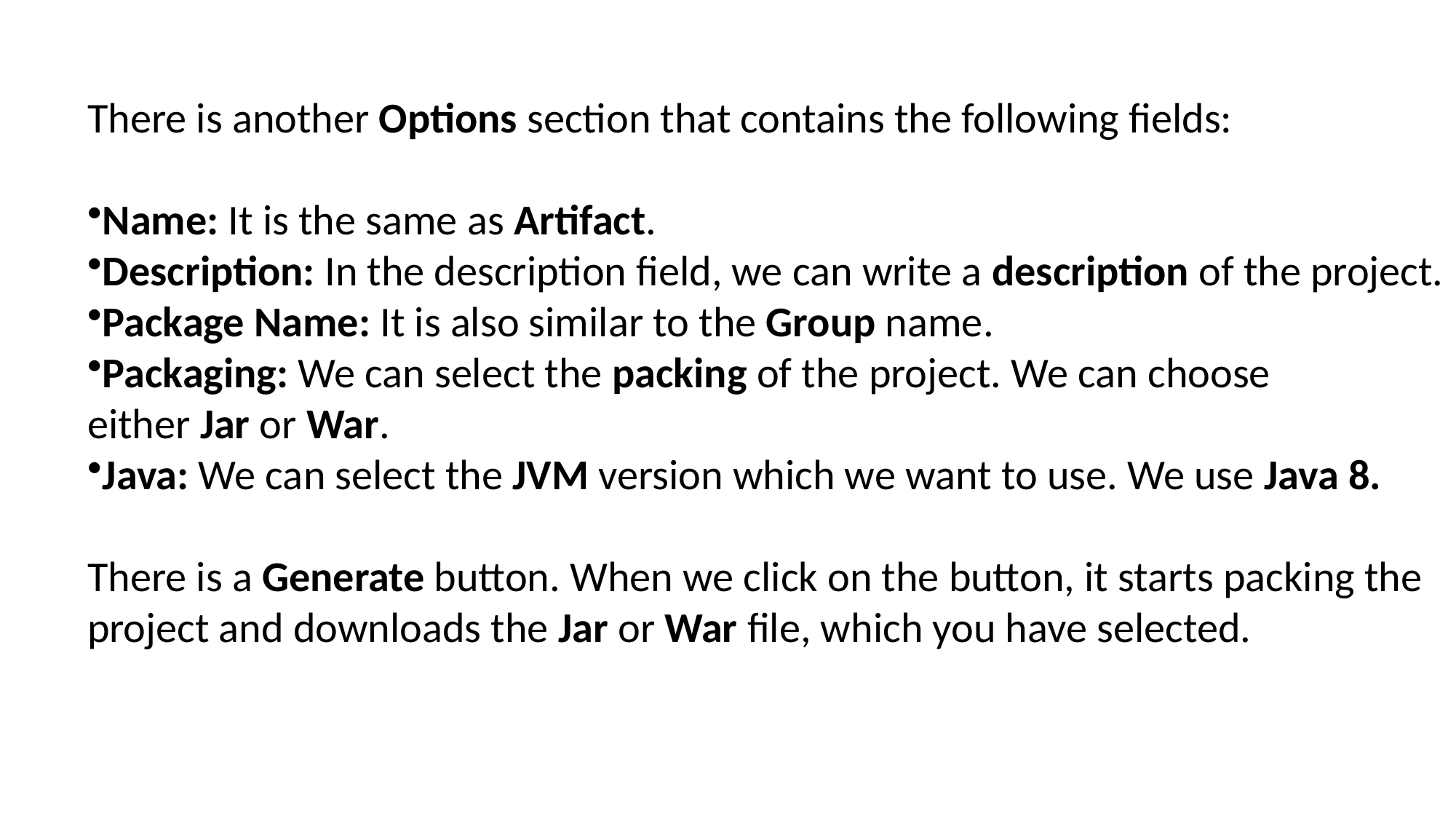

There is another Options section that contains the following fields:
Name: It is the same as Artifact.
Description: In the description field, we can write a description of the project.
Package Name: It is also similar to the Group name.
Packaging: We can select the packing of the project. We can choose either Jar or War.
Java: We can select the JVM version which we want to use. We use Java 8.
There is a Generate button. When we click on the button, it starts packing the project and downloads the Jar or War file, which you have selected.